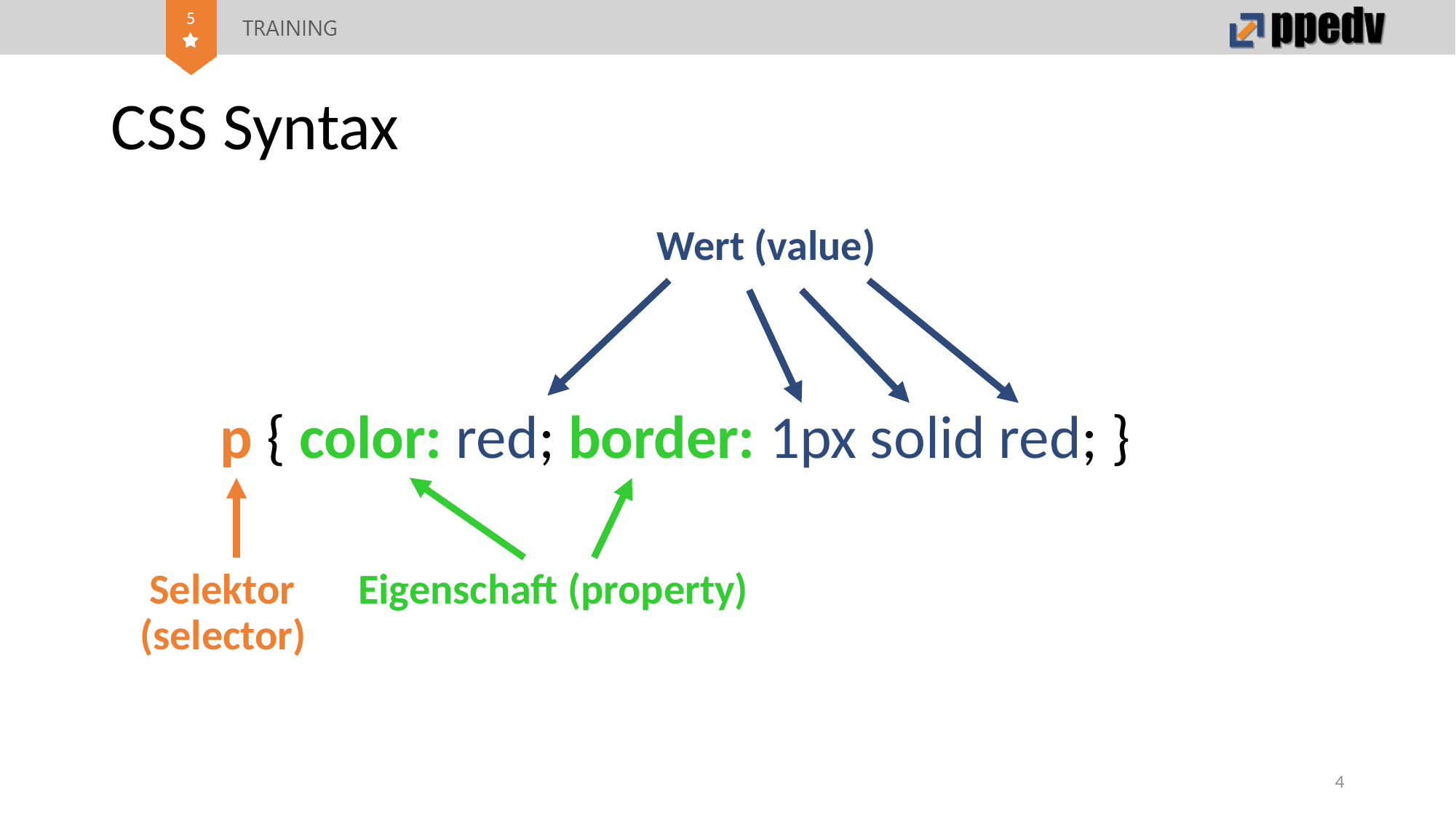

# CSS Syntax
					Wert (value)

	p { color: red; border: 1px solid red; }

    Selektor	   Eigenschaft (property)
   (selector)

4